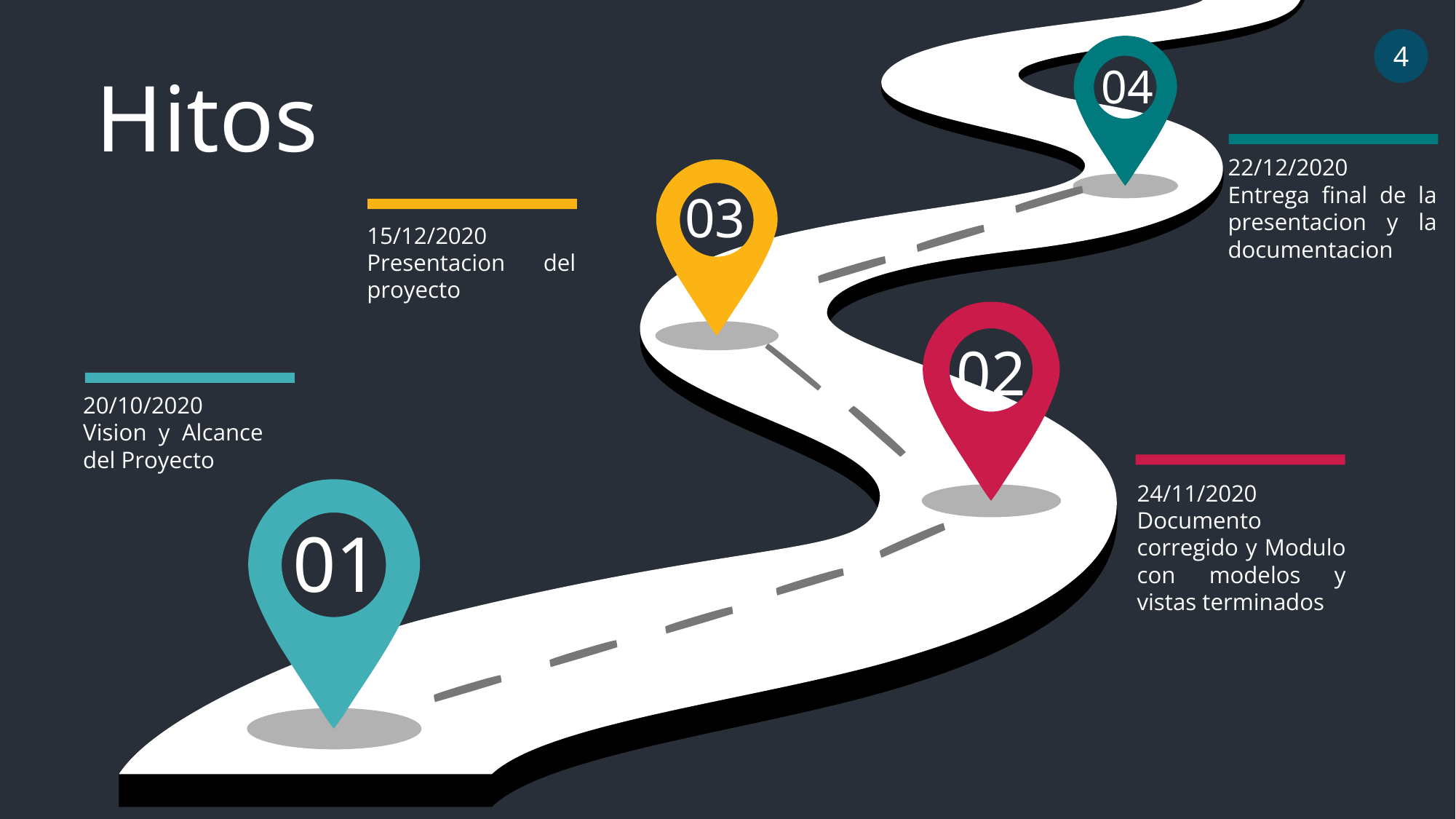

4

04
Hitos

22/12/2020
Entrega final de la presentacion y la documentacion

03

15/12/2020
Presentacion del proyecto

02

20/10/2020
Vision y Alcance del Proyecto

24/11/2020
Documento corregido y Modulo con modelos y vistas terminados

01